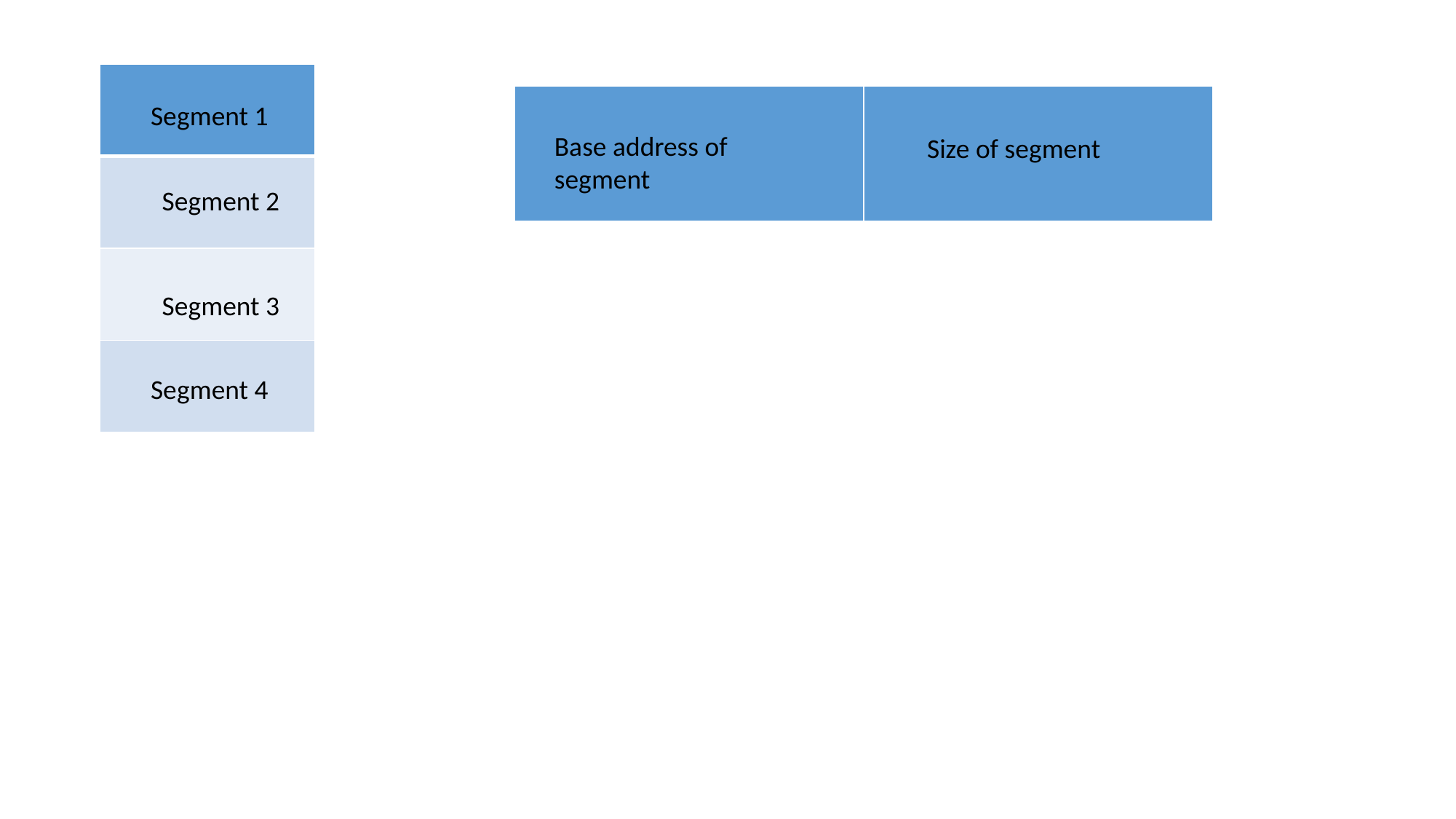

|  |
| --- |
|  |
|  |
|  |
|  |  |
| --- | --- |
Segment 1
Base address of segment
Size of segment
Segment 2
Segment 3
Segment 4